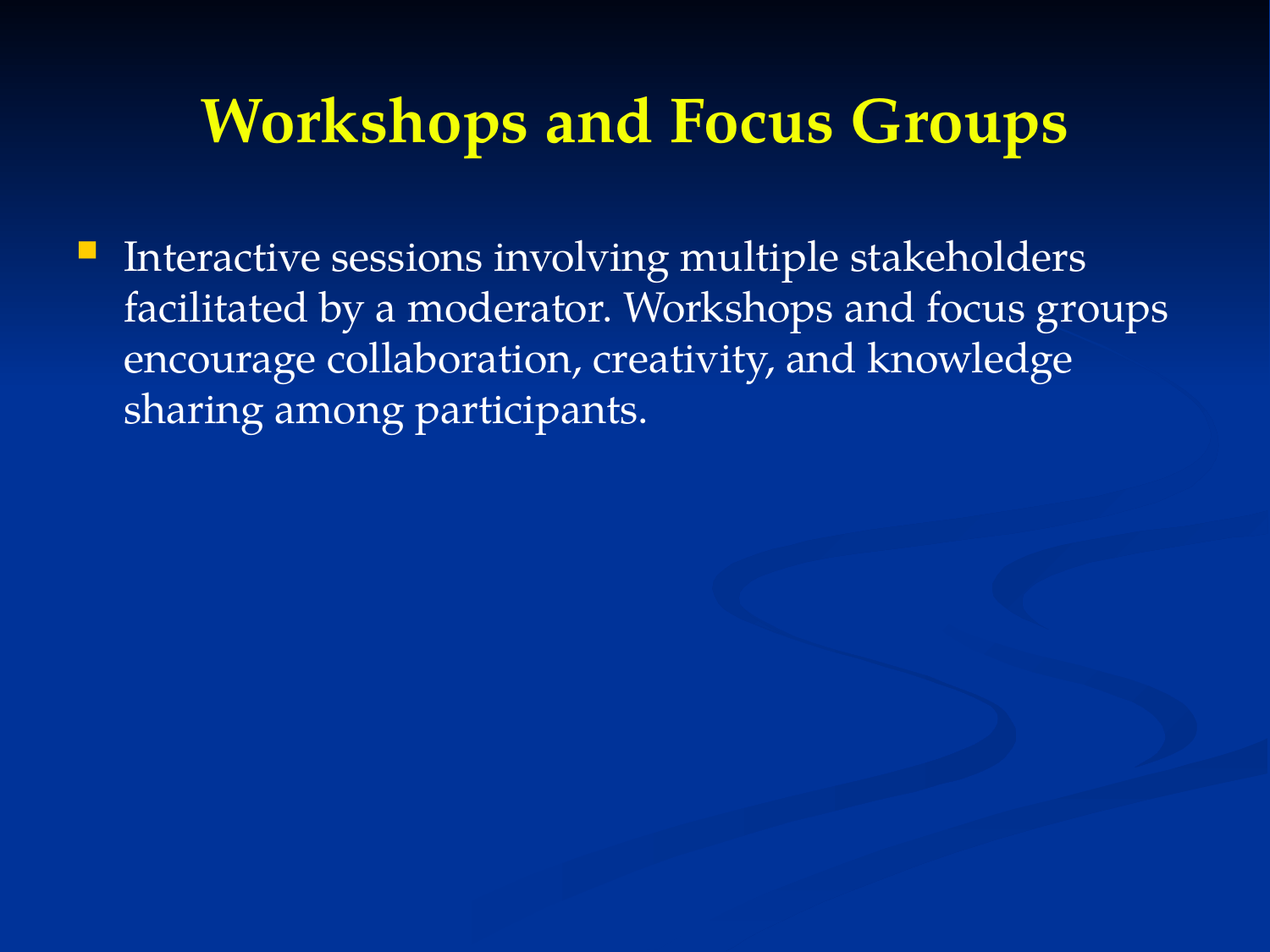

# Workshops and Focus Groups
Interactive sessions involving multiple stakeholders facilitated by a moderator. Workshops and focus groups encourage collaboration, creativity, and knowledge sharing among participants.